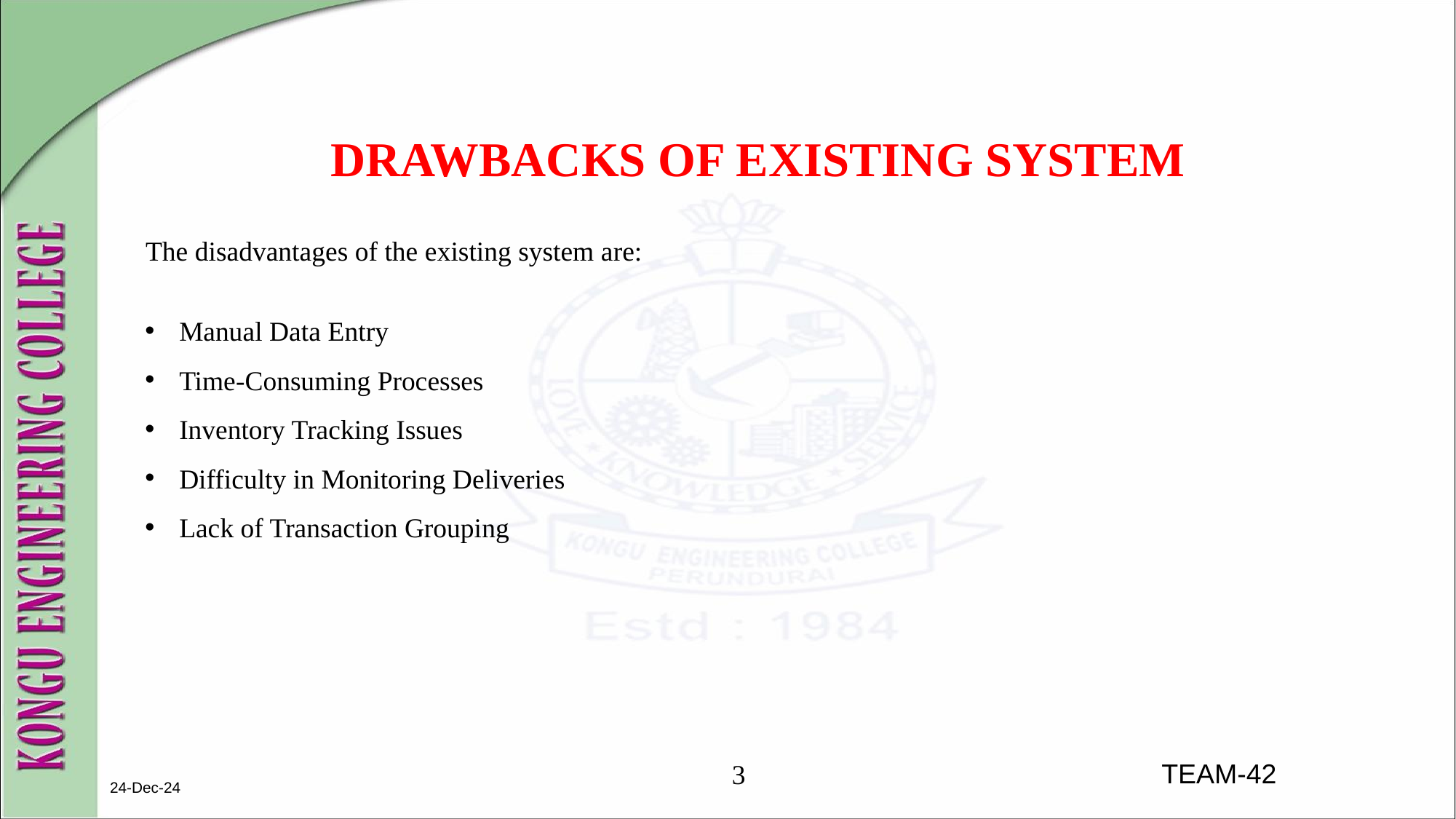

DRAWBACKS OF EXISTING SYSTEM
The disadvantages of the existing system are:
Manual Data Entry
Time-Consuming Processes
Inventory Tracking Issues
Difficulty in Monitoring Deliveries
Lack of Transaction Grouping

TEAM-42
3
24-Dec-24